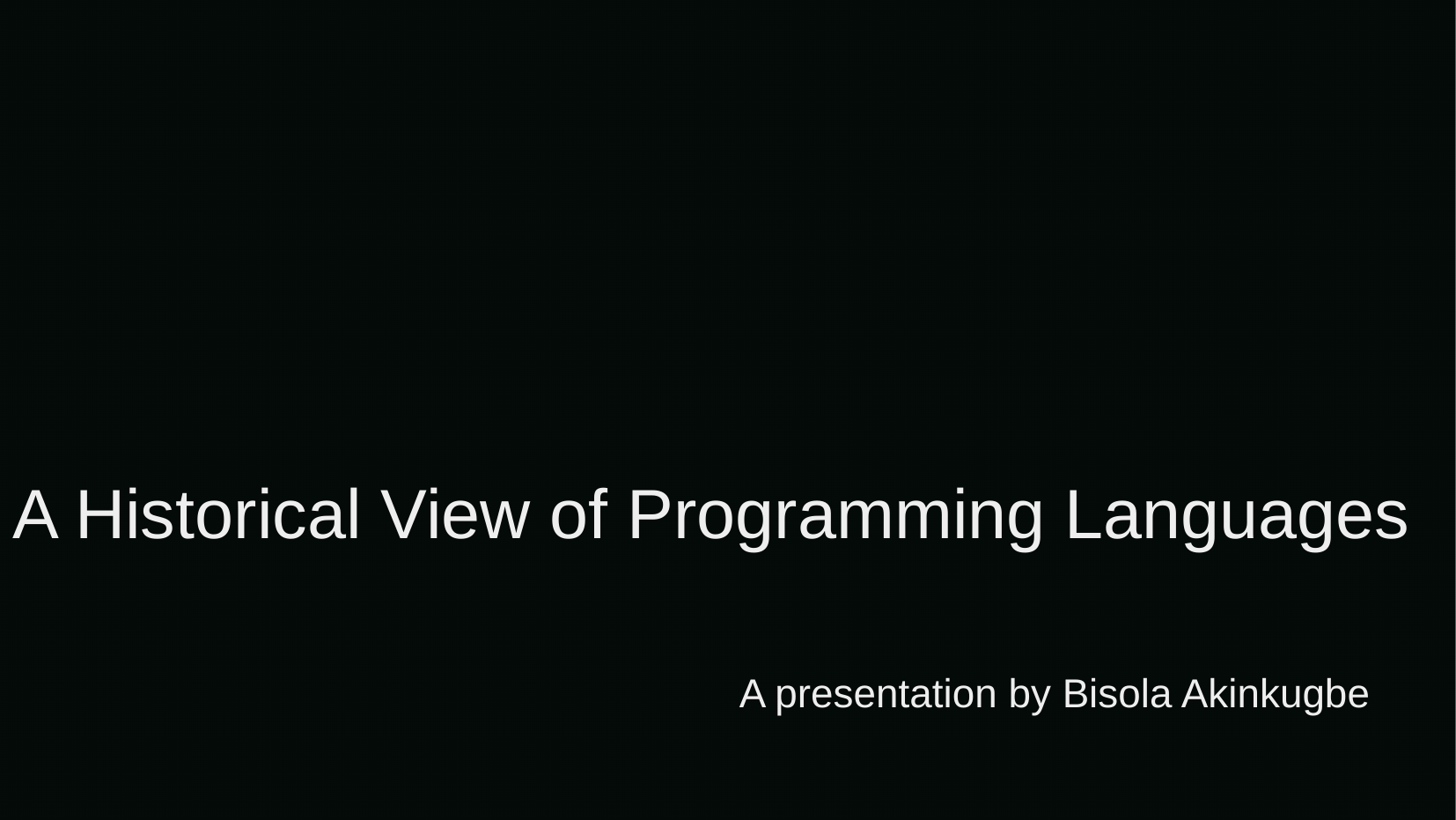

A Historical View of Programming Languages
A presentation by Bisola Akinkugbe